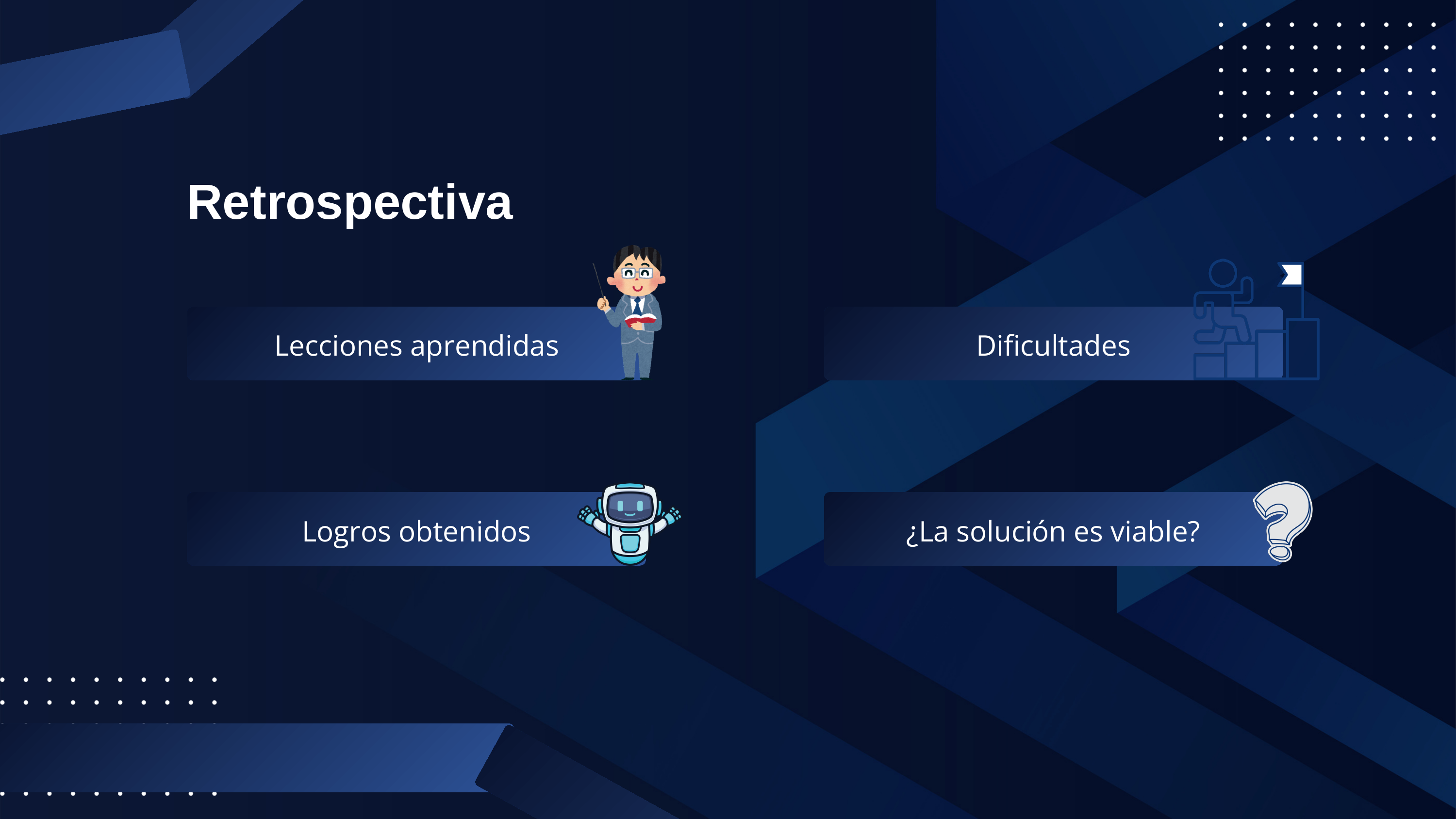

Retrospectiva

Lecciones aprendidas
Dificultades

Logros obtenidos
¿La solución es viable?